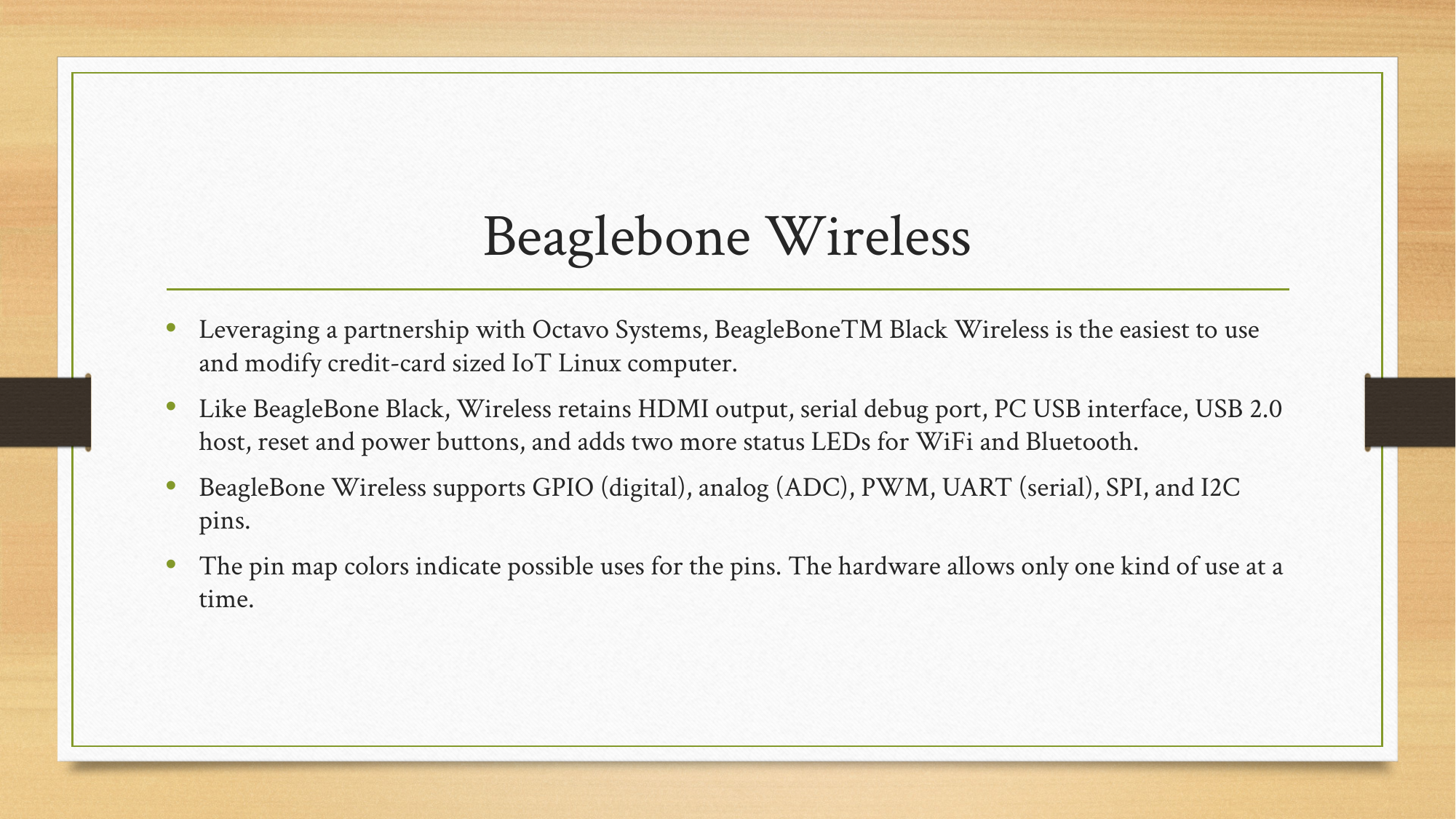

# Beaglebone Wireless

Leveraging a partnership with Octavo Systems, BeagleBone™ Black Wireless is the easiest to use and modify credit-card sized IoT Linux computer.
Like BeagleBone Black, Wireless retains HDMI output, serial debug port, PC USB interface, USB 2.0 host, reset and power buttons, and adds two more status LEDs for WiFi and Bluetooth.
BeagleBone Wireless supports GPIO (digital), analog (ADC), PWM, UART (serial), SPI, and I2C pins.
The pin map colors indicate possible uses for the pins. The hardware allows only one kind of use at a time.